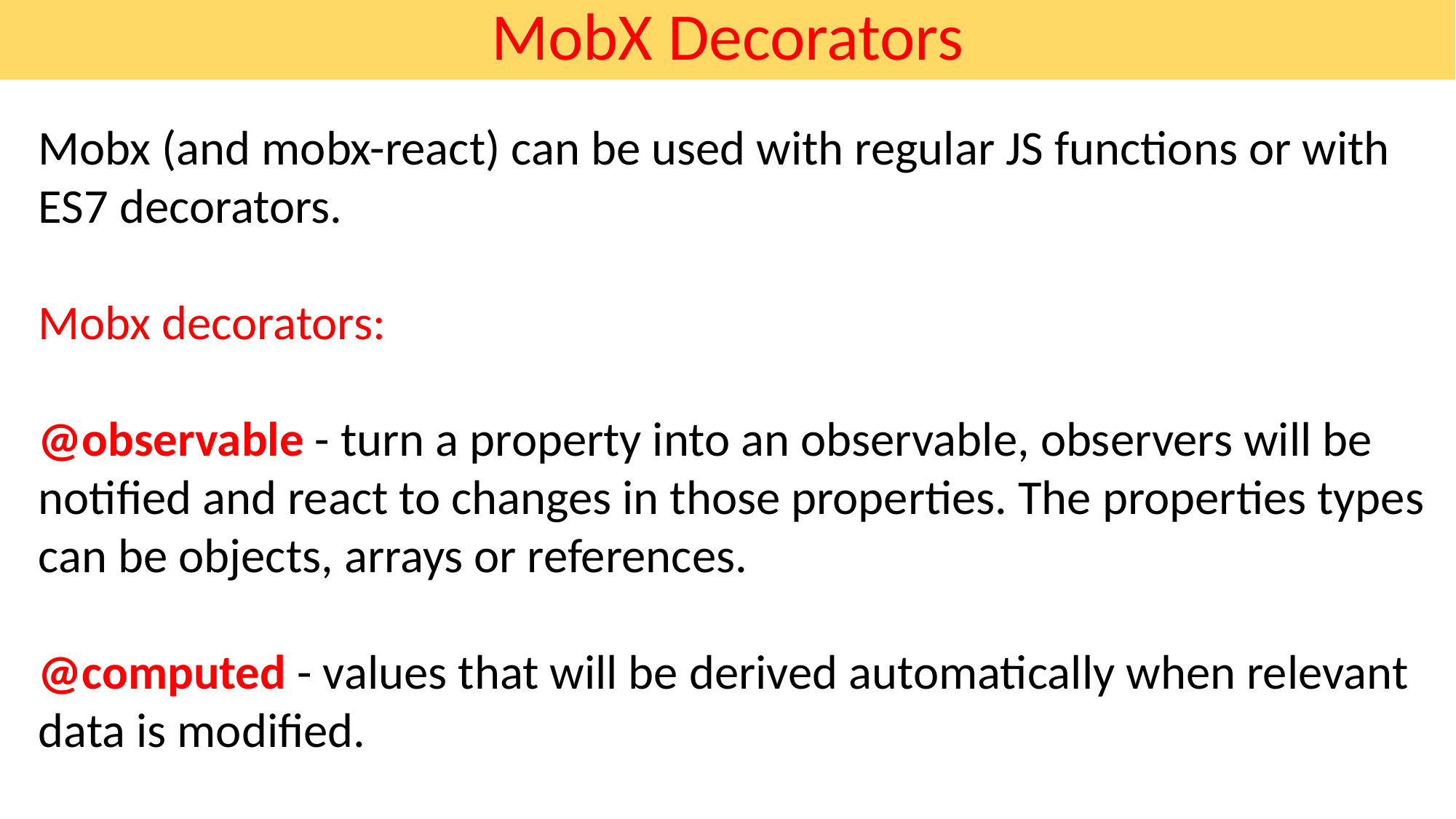

# MobX Decorators
Mobx (and mobx-react) can be used with regular JS functions or with ES7 decorators.
Mobx decorators:

@observable - turn a property into an observable, observers will be notified and react to changes in those properties. The properties types can be objects, arrays or references.

@computed - values that will be derived automatically when relevant data is modified.